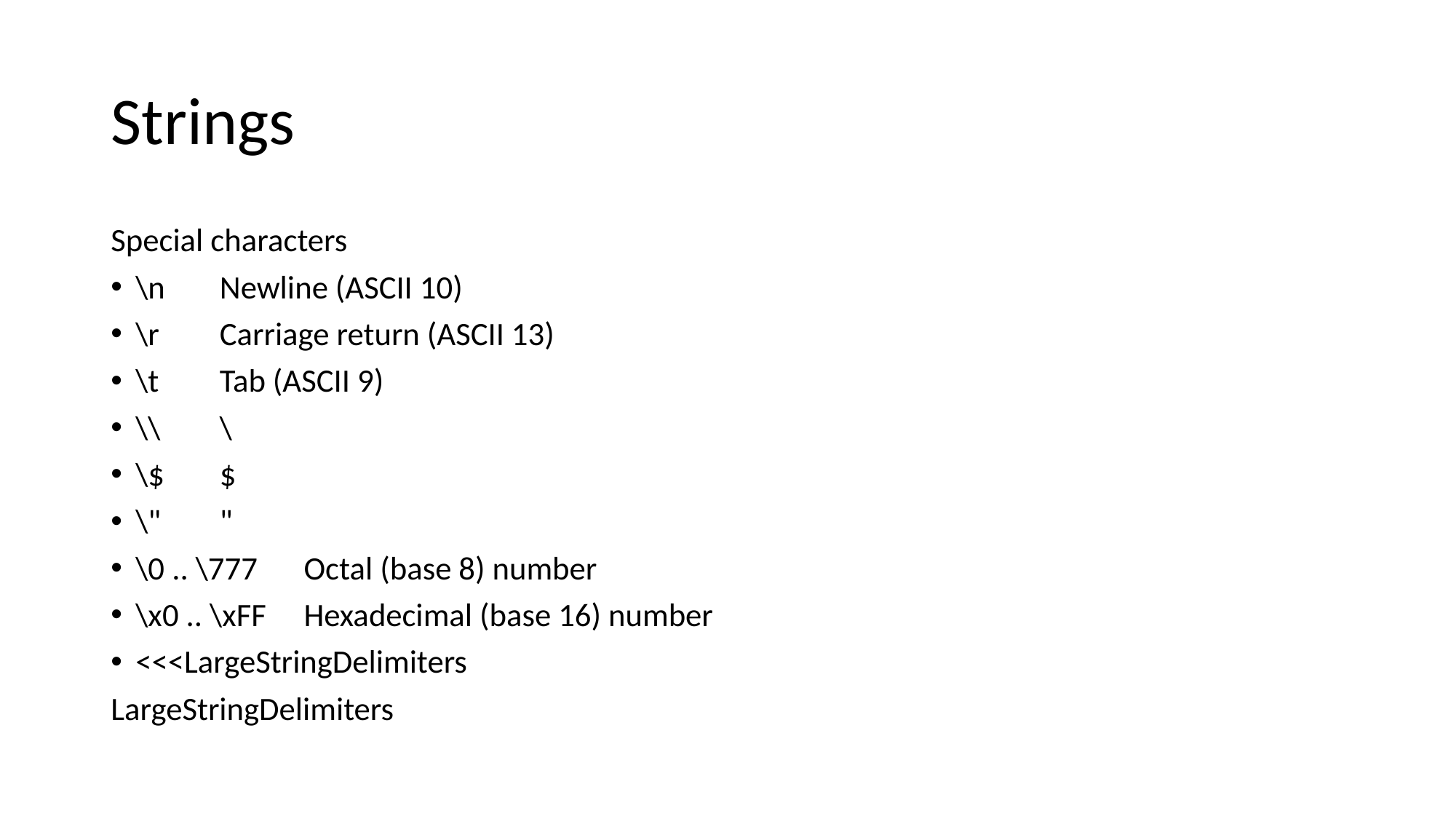

# Strings
Special characters
		\n	Newline (ASCII 10)
		\r	Carriage return (ASCII 13)
		\t	Tab (ASCII 9)
		\\	\
		\$	$
		\"	"
		\0 .. \777	Octal (base 8) number
		\x0 .. \xFF	Hexadecimal (base 16) number
		<<<LargeStringDelimiters
LargeStringDelimiters